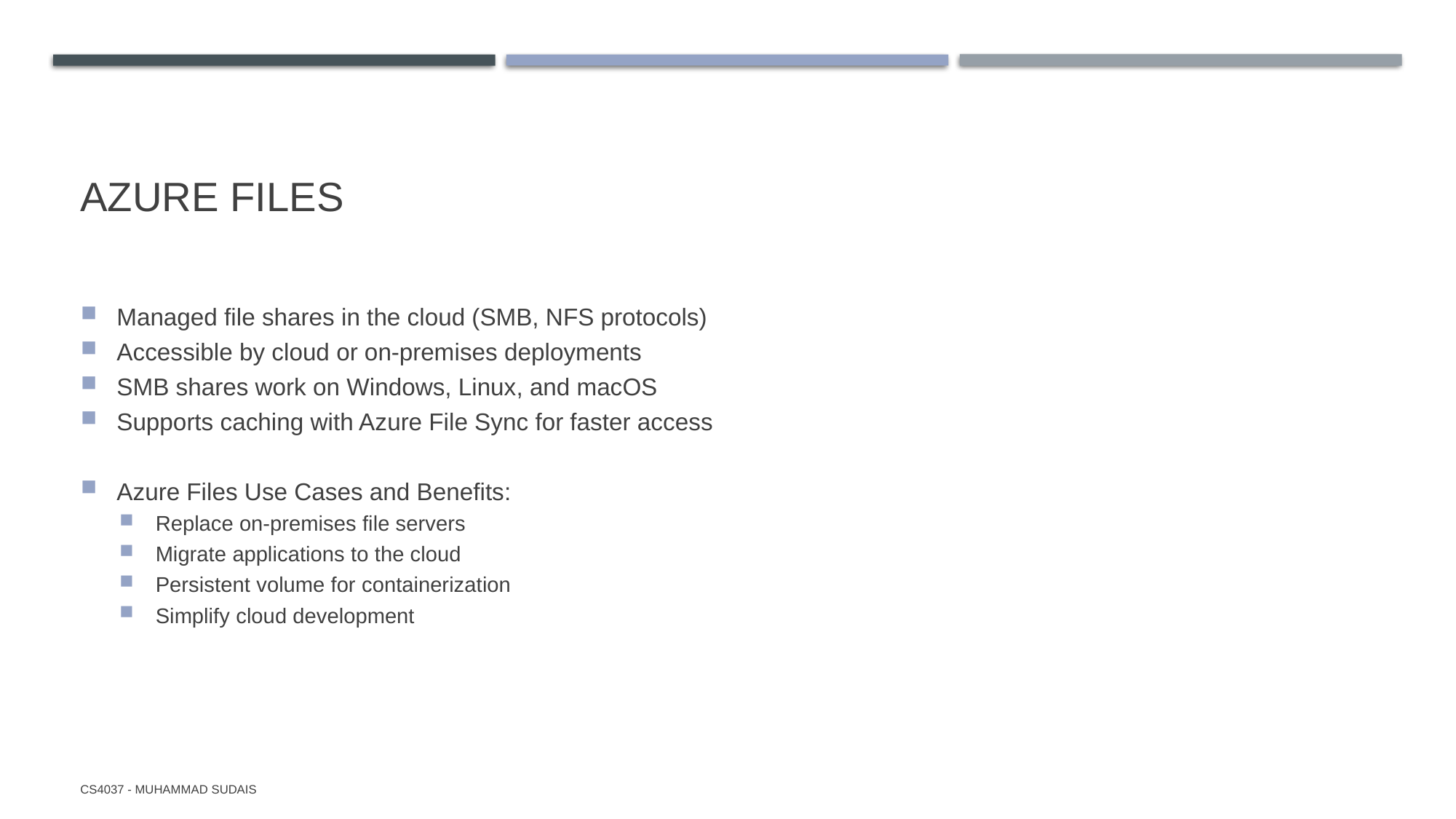

# Azure Files
Managed file shares in the cloud (SMB, NFS protocols)
Accessible by cloud or on-premises deployments
SMB shares work on Windows, Linux, and macOS
Supports caching with Azure File Sync for faster access

Azure Files Use Cases and Benefits:
Replace on-premises file servers
Migrate applications to the cloud
Persistent volume for containerization
Simplify cloud development

CS4037 - Muhammad Sudais